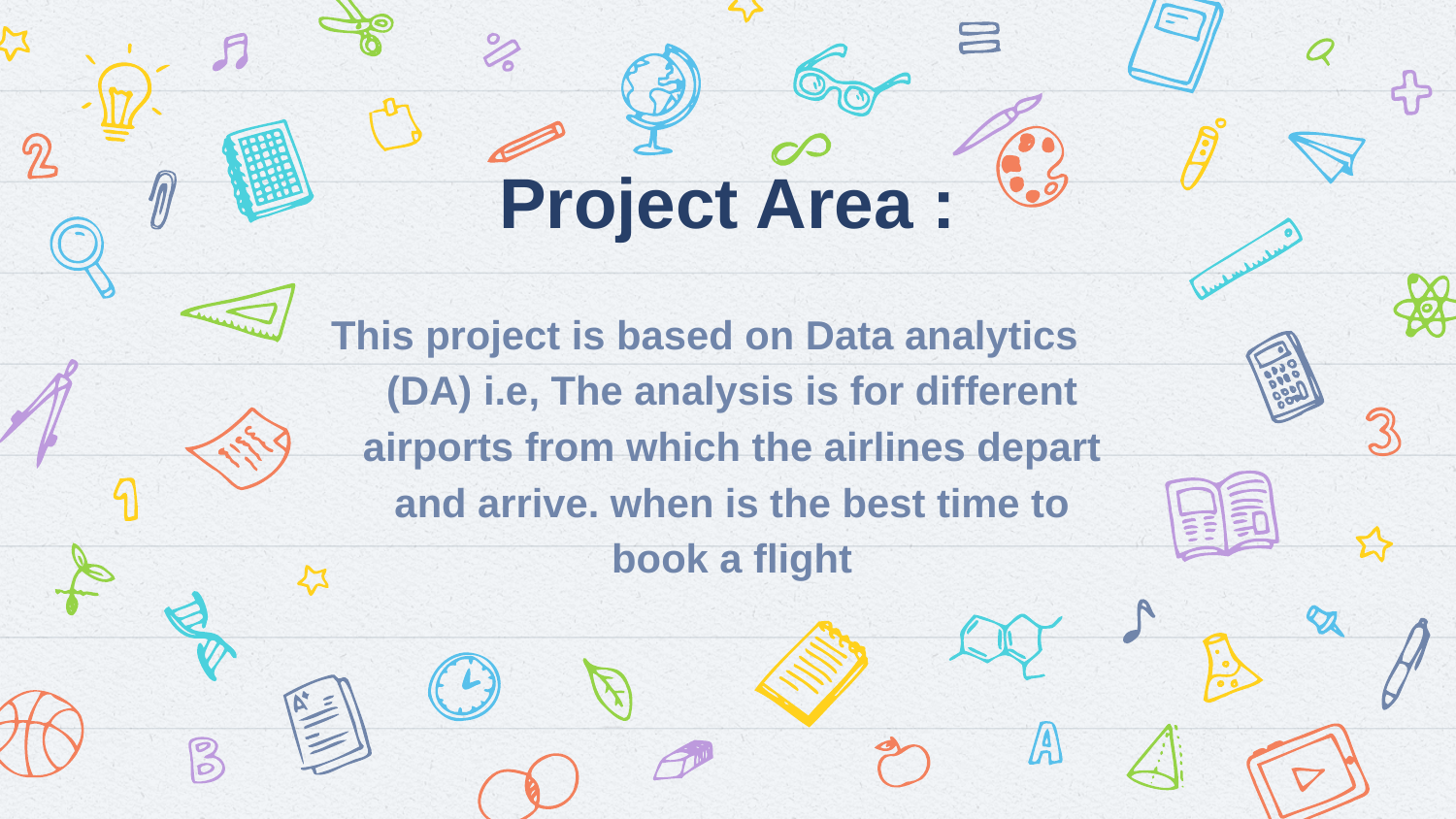

# Project Area :
This project is based on Data analytics (DA) i.e, The analysis is for different airports from which the airlines depart and arrive. when is the best time to book a flight